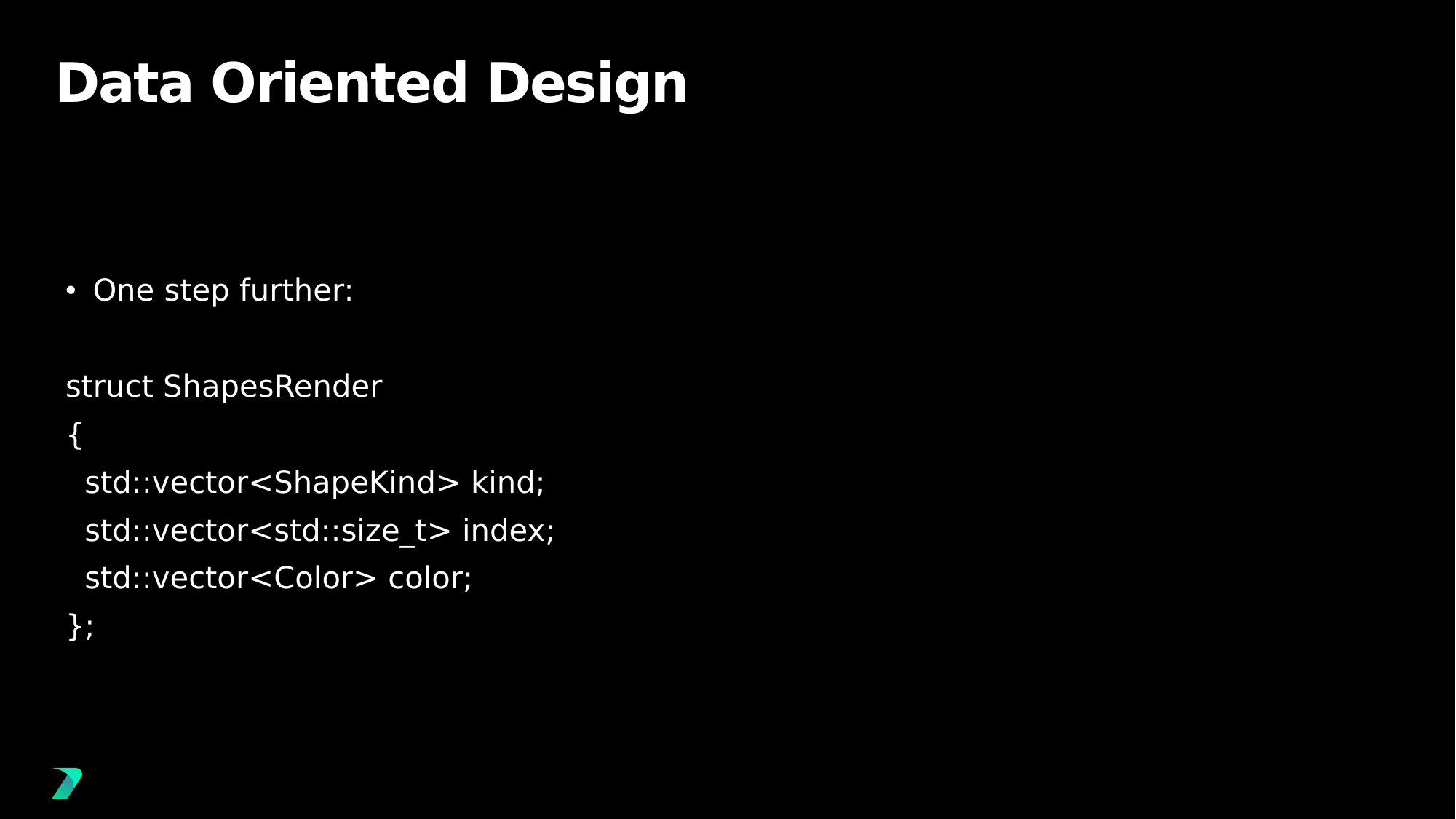

# Data Oriented Design

One step further:

struct ShapesRender
{
  std::vector<ShapeKind> kind;
  std::vector<std::size_t> index;
  std::vector<Color> color;
};